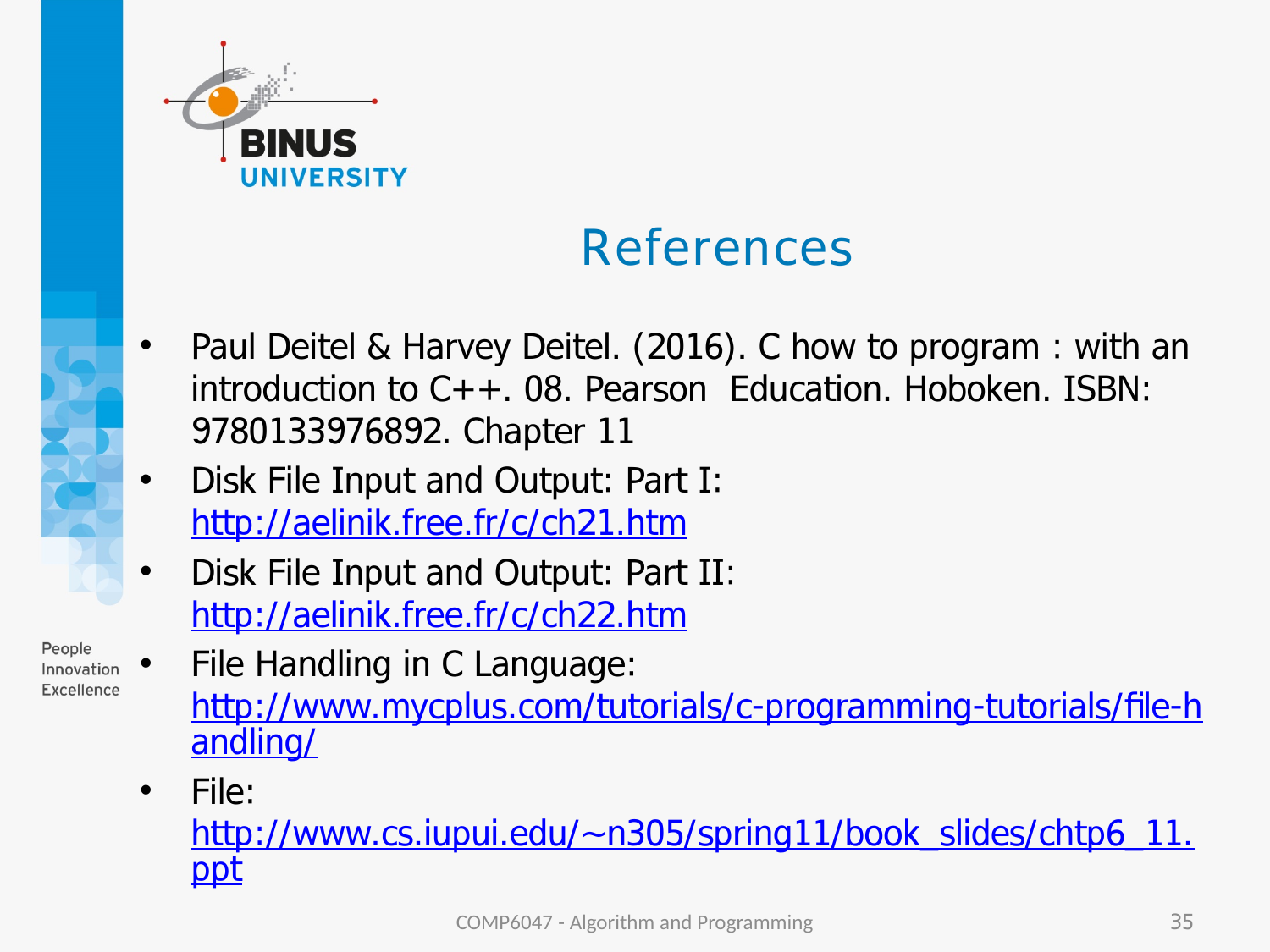

# References
Paul Deitel & Harvey Deitel. (2016). C how to program : with an introduction to C++. 08. Pearson  Education. Hoboken. ISBN: 9780133976892. Chapter 11
Disk File Input and Output: Part I: http://aelinik.free.fr/c/ch21.htm
Disk File Input and Output: Part II: http://aelinik.free.fr/c/ch22.htm
File Handling in C Language: http://www.mycplus.com/tutorials/c-programming-tutorials/file-handling/
File: http://www.cs.iupui.edu/~n305/spring11/book_slides/chtp6_11.ppt

COMP6047 - Algorithm and Programming
35